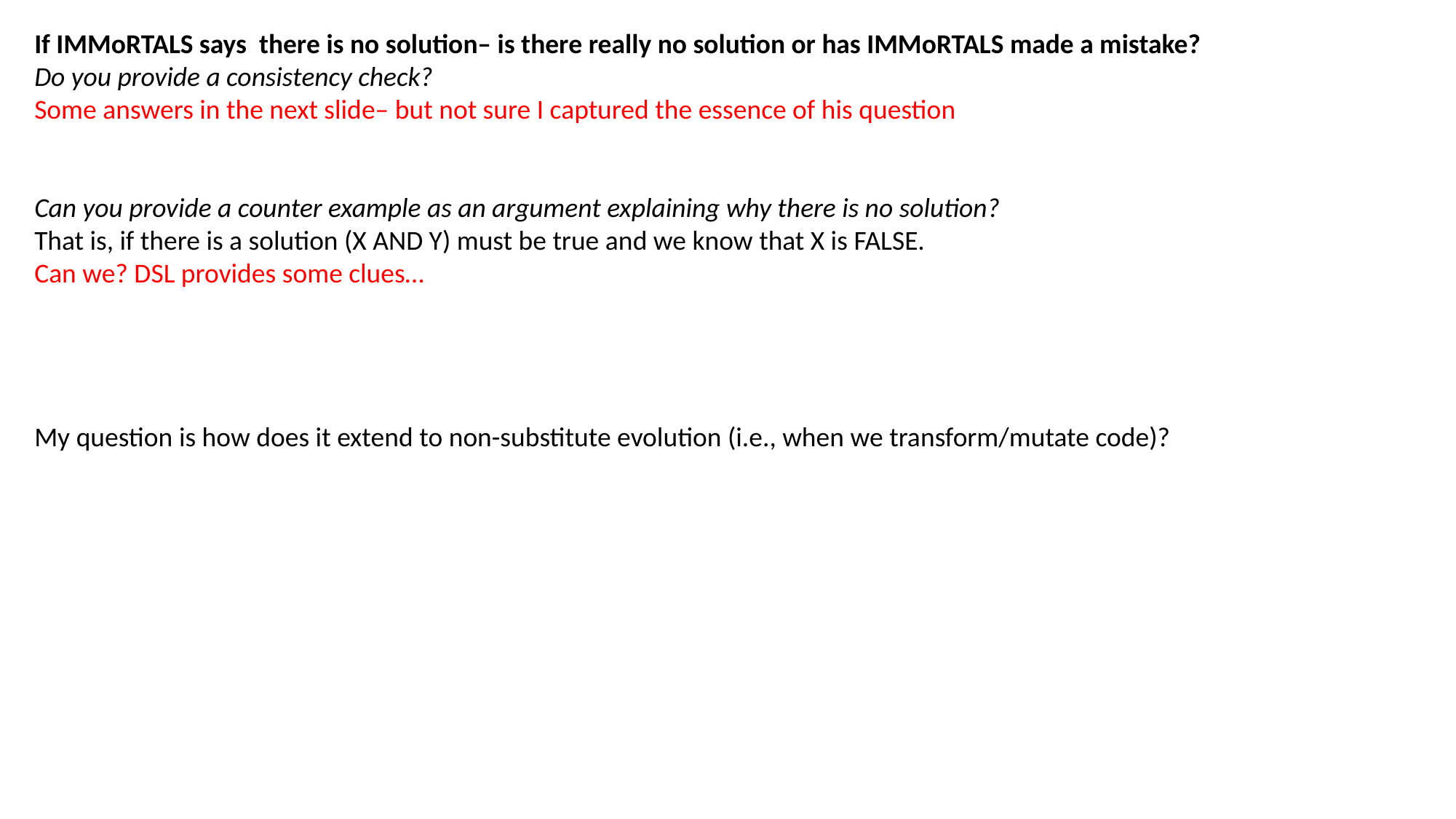

If IMMoRTALS says  there is no solution– is there really no solution or has IMMoRTALS made a mistake?
Do you provide a consistency check?
Some answers in the next slide– but not sure I captured the essence of his question

Can you provide a counter example as an argument explaining why there is no solution?
That is, if there is a solution (X AND Y) must be true and we know that X is FALSE.
Can we? DSL provides some clues…

My question is how does it extend to non-substitute evolution (i.e., when we transform/mutate code)?